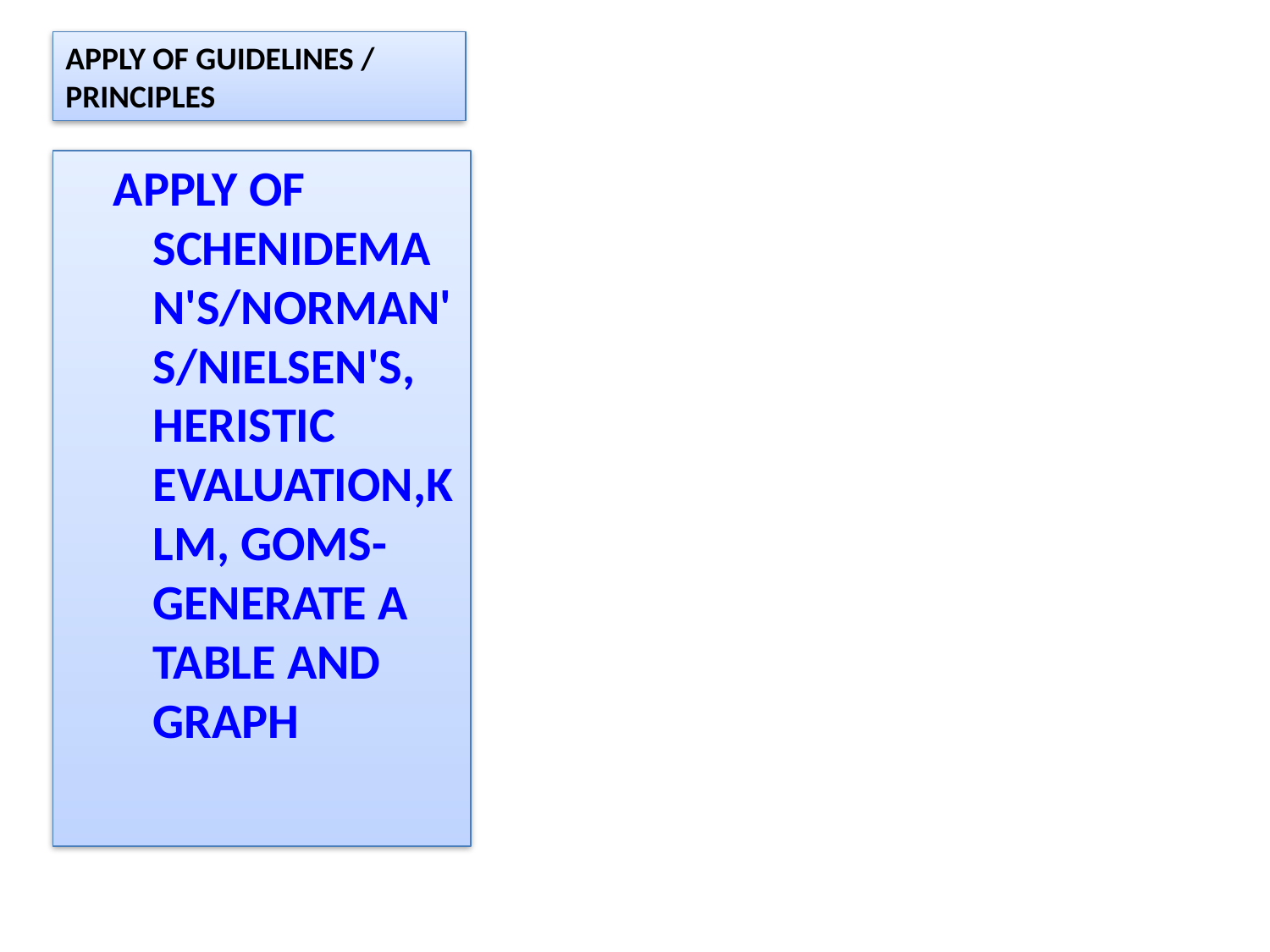

# APPLY OF GUIDELINES / PRINCIPLES

APPLY OF SCHENIDEMAN'S/NORMAN'S/NIELSEN'S, HERISTIC EVALUATION,KLM, GOMS-GENERATE A TABLE AND GRAPH